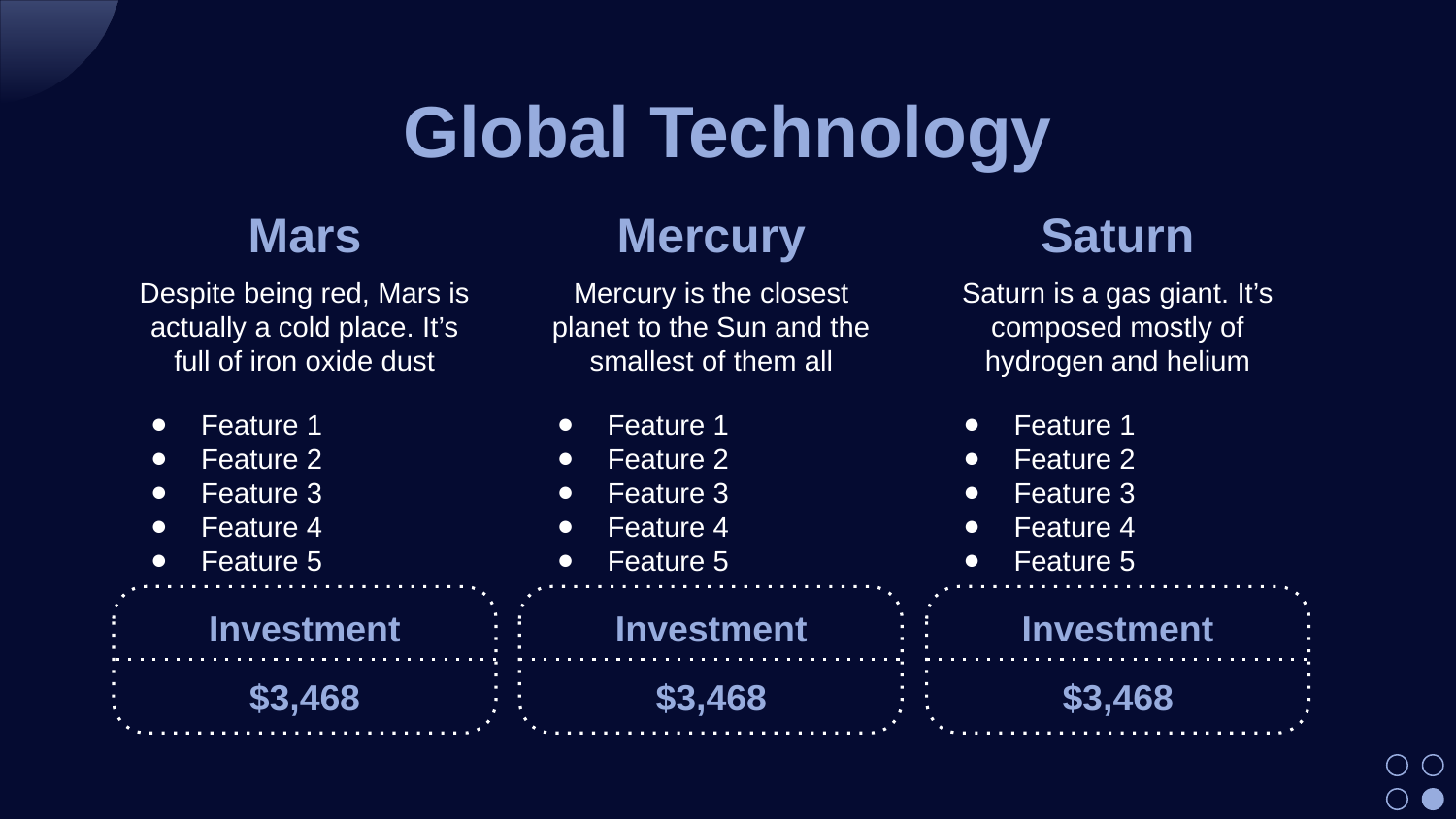

# Global Technology
Mars
Despite being red, Mars is actually a cold place. It’s full of iron oxide dust
Feature 1
Feature 2
Feature 3
Feature 4
Feature 5
Investment
$3,468
Mercury
Mercury is the closest planet to the Sun and the smallest of them all
Feature 1
Feature 2
Feature 3
Feature 4
Feature 5
Investment
$3,468
Saturn
Saturn is a gas giant. It’s composed mostly of hydrogen and helium
Feature 1
Feature 2
Feature 3
Feature 4
Feature 5
Investment
$3,468